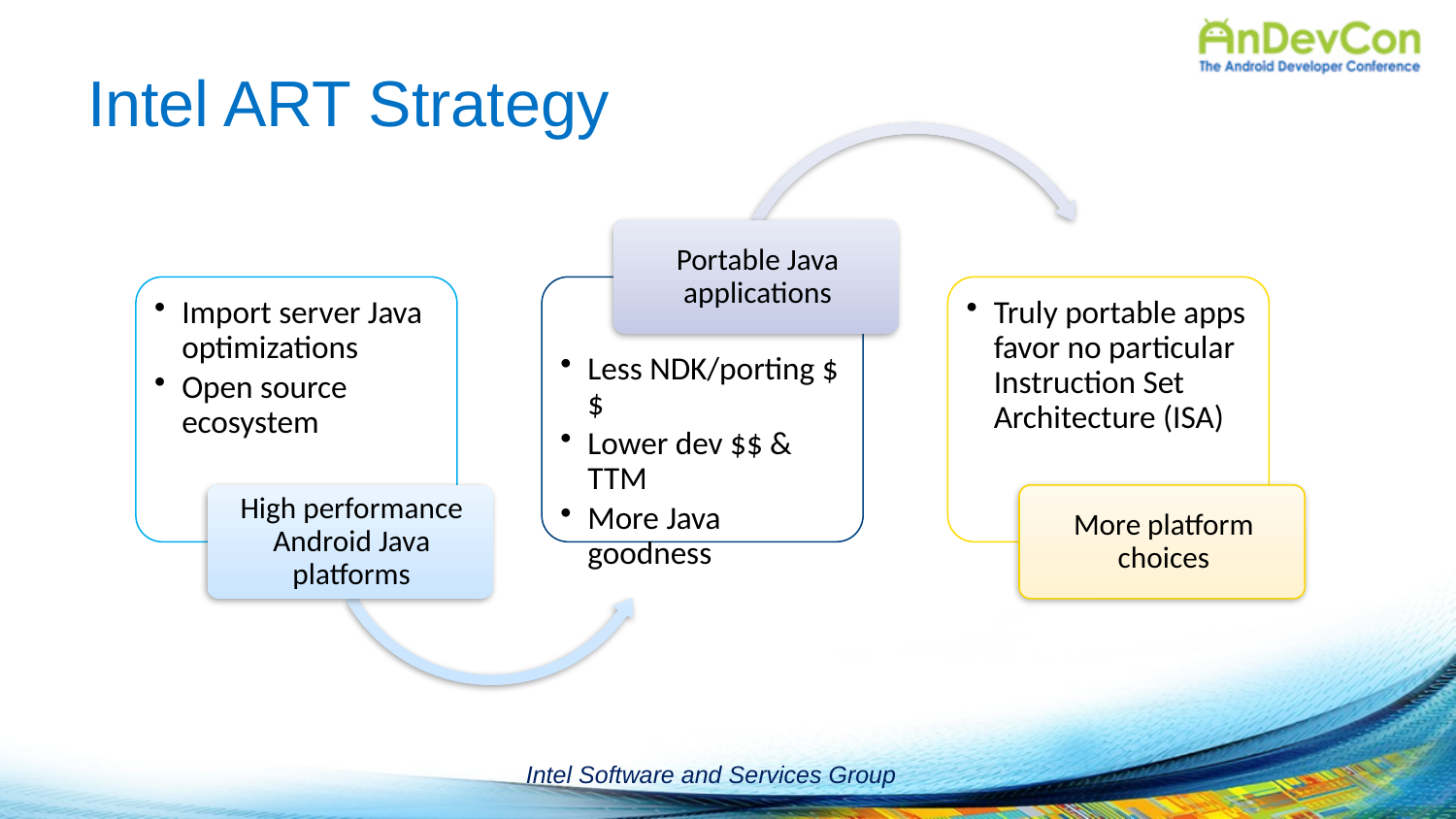

# Intel ART Strategy
Import server Java optimizations
Open source
ecosystem
High performance Android Java platforms
Less NDK/porting $$
Lower dev $$ & TTM
More Java goodness
Portable Java applications
Truly portable apps
favor no particular Instruction Set Architecture (ISA)
More platform choices